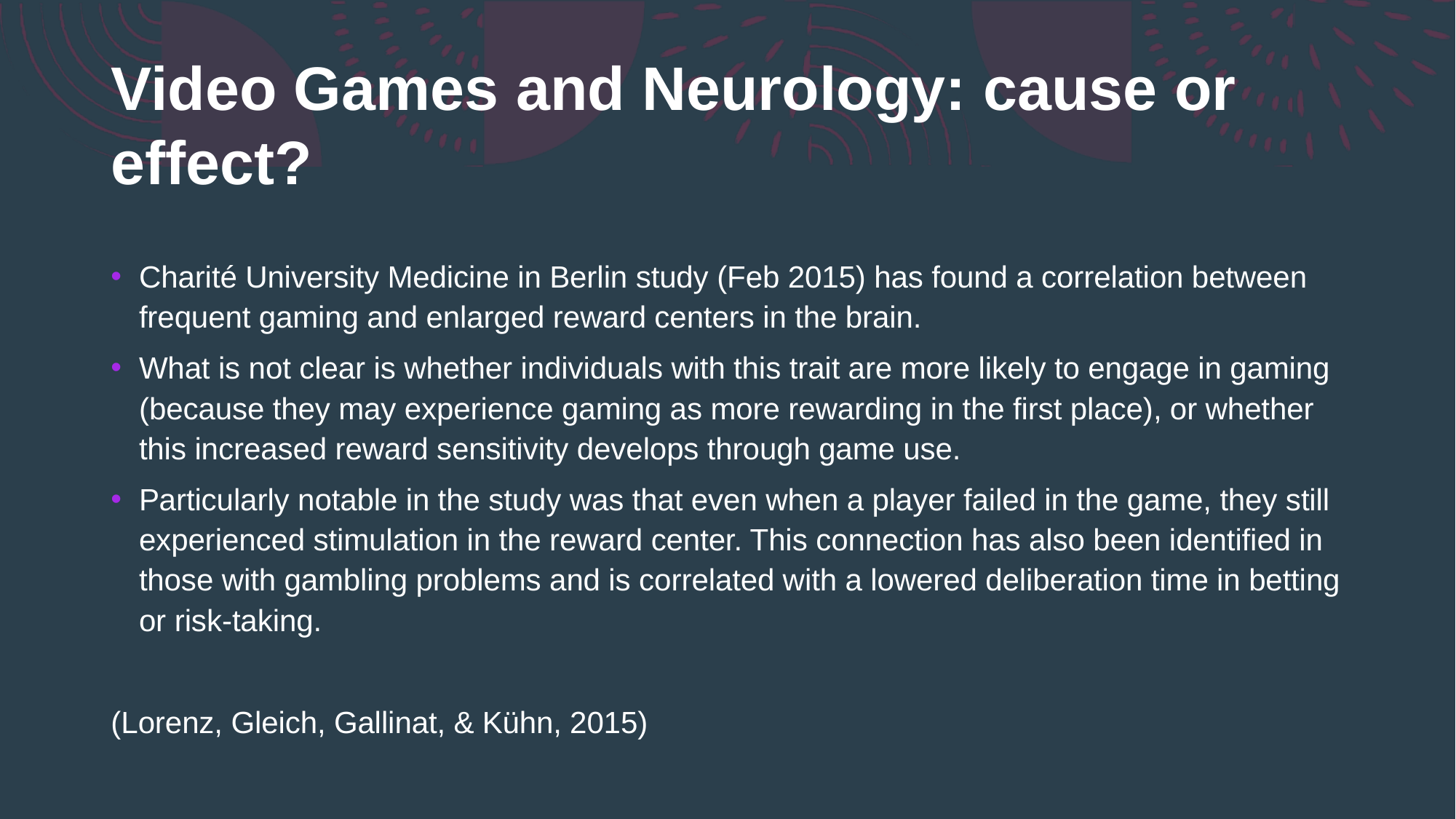

# Video Games and Neurology: cause or effect?
Charité University Medicine in Berlin study (Feb 2015) has found a correlation between frequent gaming and enlarged reward centers in the brain.
What is not clear is whether individuals with this trait are more likely to engage in gaming (because they may experience gaming as more rewarding in the first place), or whether this increased reward sensitivity develops through game use.
Particularly notable in the study was that even when a player failed in the game, they still experienced stimulation in the reward center. This connection has also been identified in those with gambling problems and is correlated with a lowered deliberation time in betting or risk-taking.

(Lorenz, Gleich, Gallinat, & Kühn, 2015)